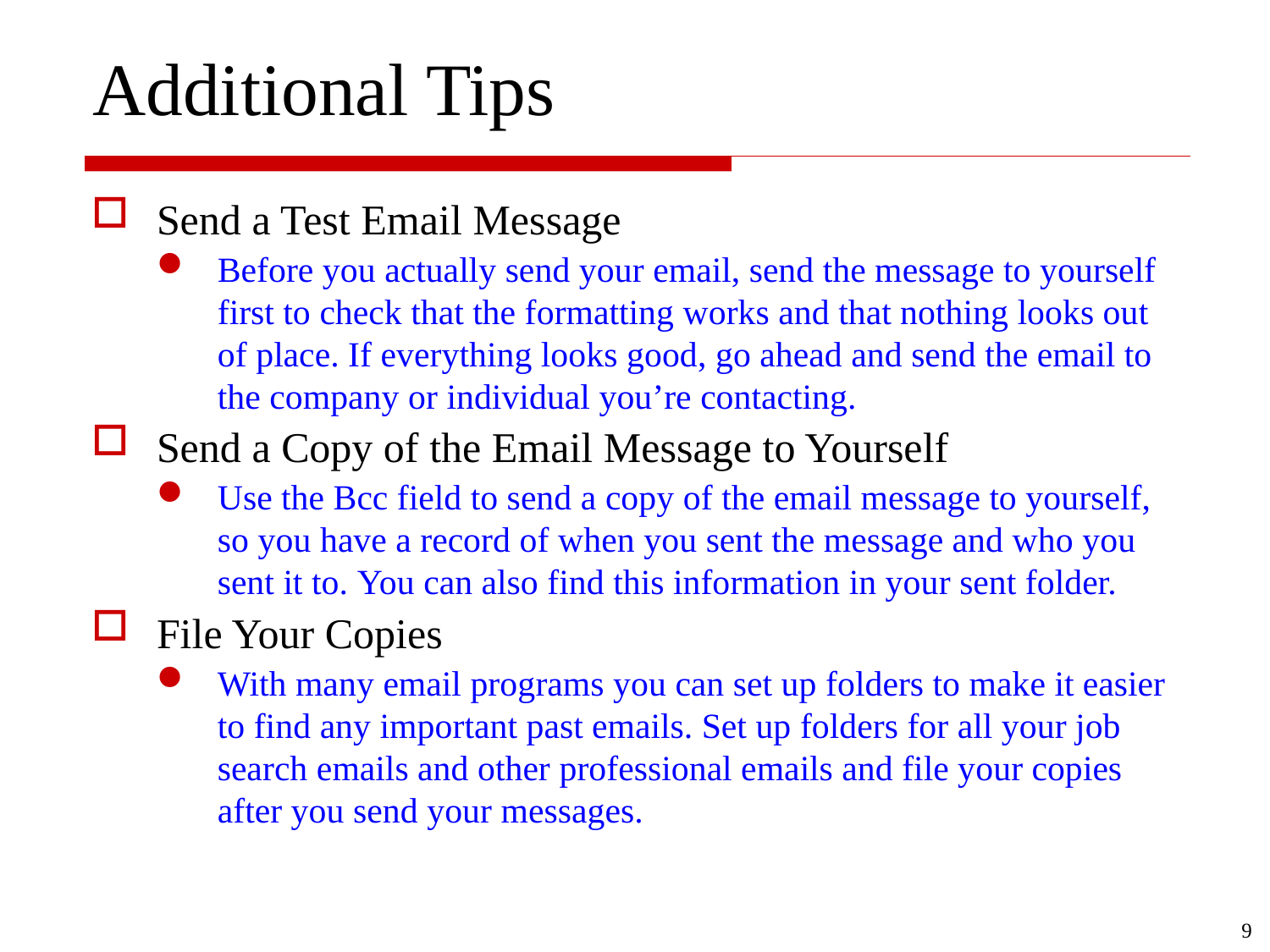

# Additional Tips
Send a Test Email Message
Before you actually send your email, send the message to yourself first to check that the formatting works and that nothing looks out of place. If everything looks good, go ahead and send the email to the company or individual you’re contacting.
Send a Copy of the Email Message to Yourself
Use the Bcc field to send a copy of the email message to yourself, so you have a record of when you sent the message and who you sent it to.﻿ You can also find this information in your sent folder.
File Your Copies
With many email programs you can set up folders to make it easier to find any important past emails. Set up folders for all your job search emails and other professional emails and file your copies after you send your messages.
9